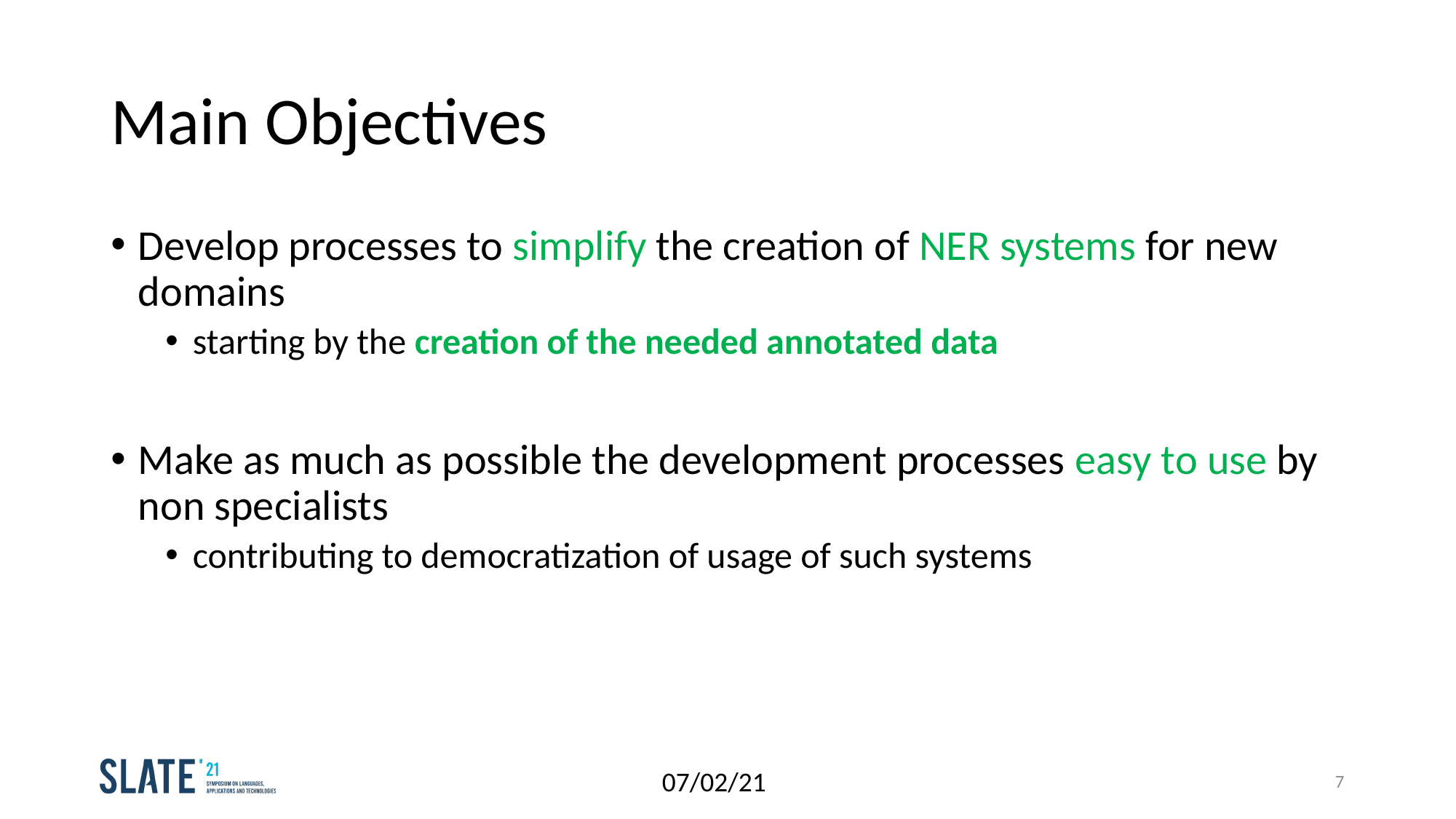

# Main Objectives
Develop processes to simplify the creation of NER systems for new domains
starting by the creation of the needed annotated data

Make as much as possible the development processes easy to use by non specialists
contributing to democratization of usage of such systems
07/02/21
7